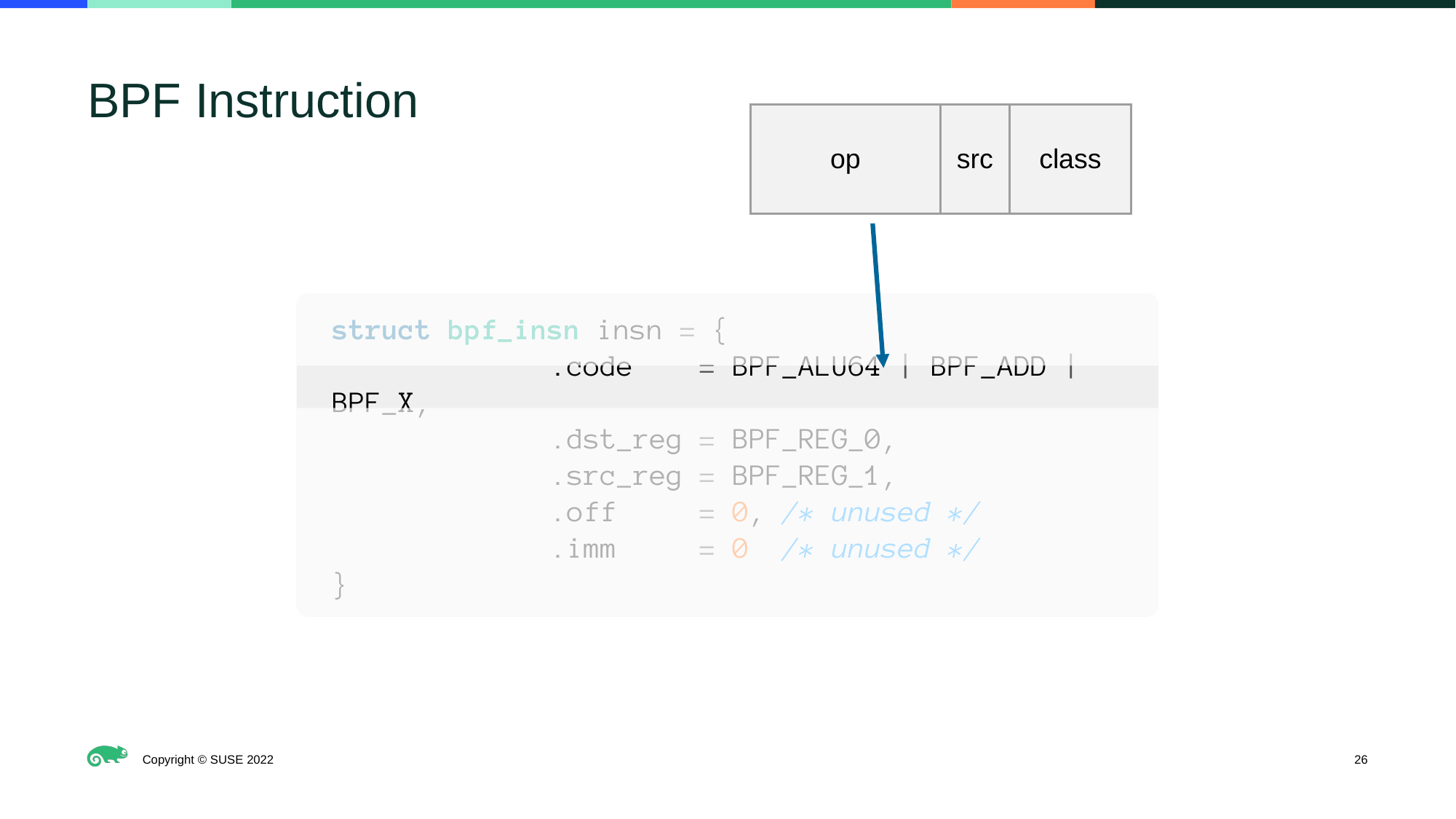

# BPF Instruction
| op | src | class |
| --- | --- | --- |

struct bpf_insn insn = {
		.code    = BPF_ALU64 | BPF_ADD | BPF_X,
		.dst_reg = BPF_REG_0,
		.src_reg = BPF_REG_1,
		.off     = 0, /* unused */
		.imm     = 0  /* unused */
}

26